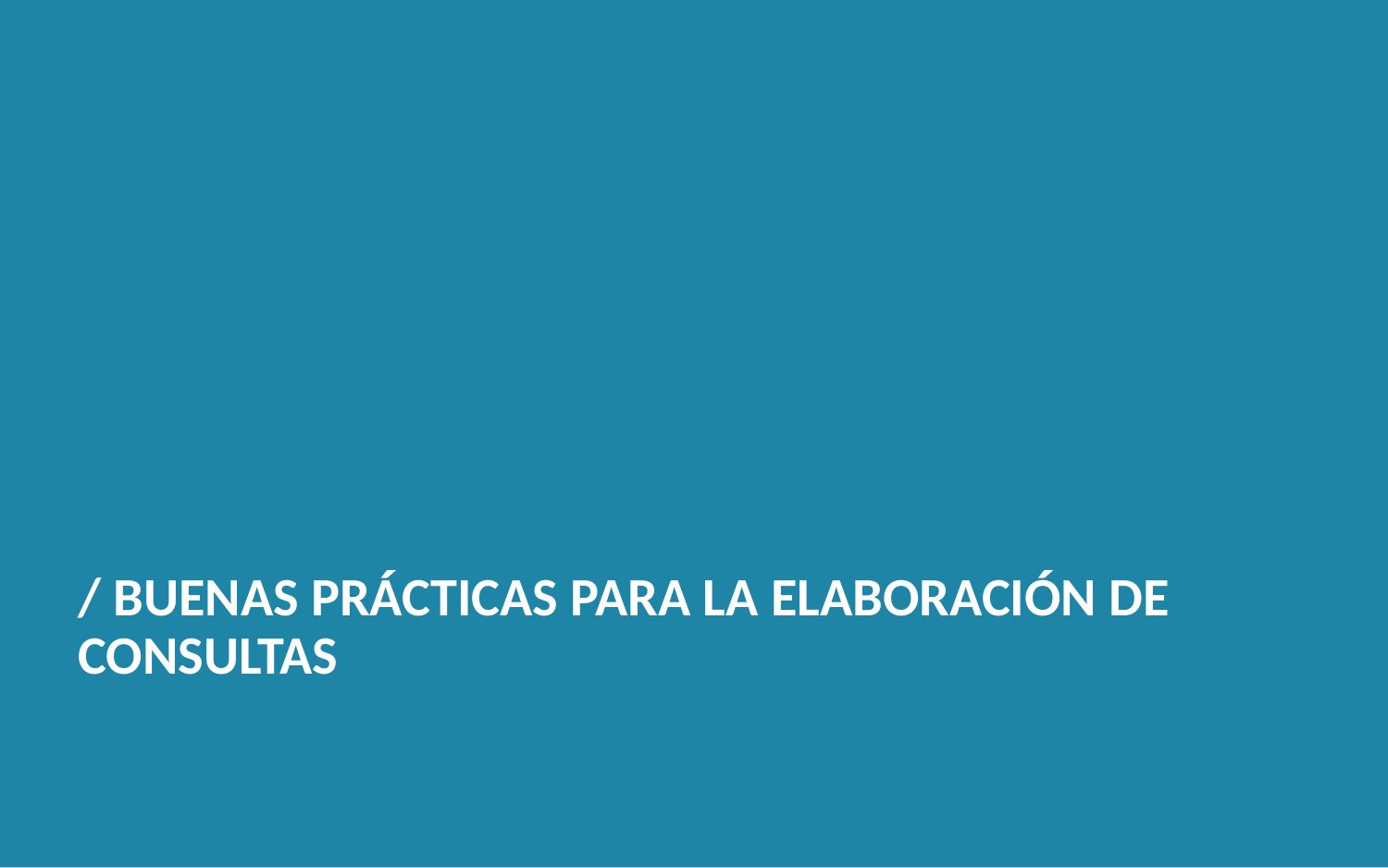

/ BUENAS PRÁCTICAS PARA LA ELABORACIÓN DE CONSULTAS